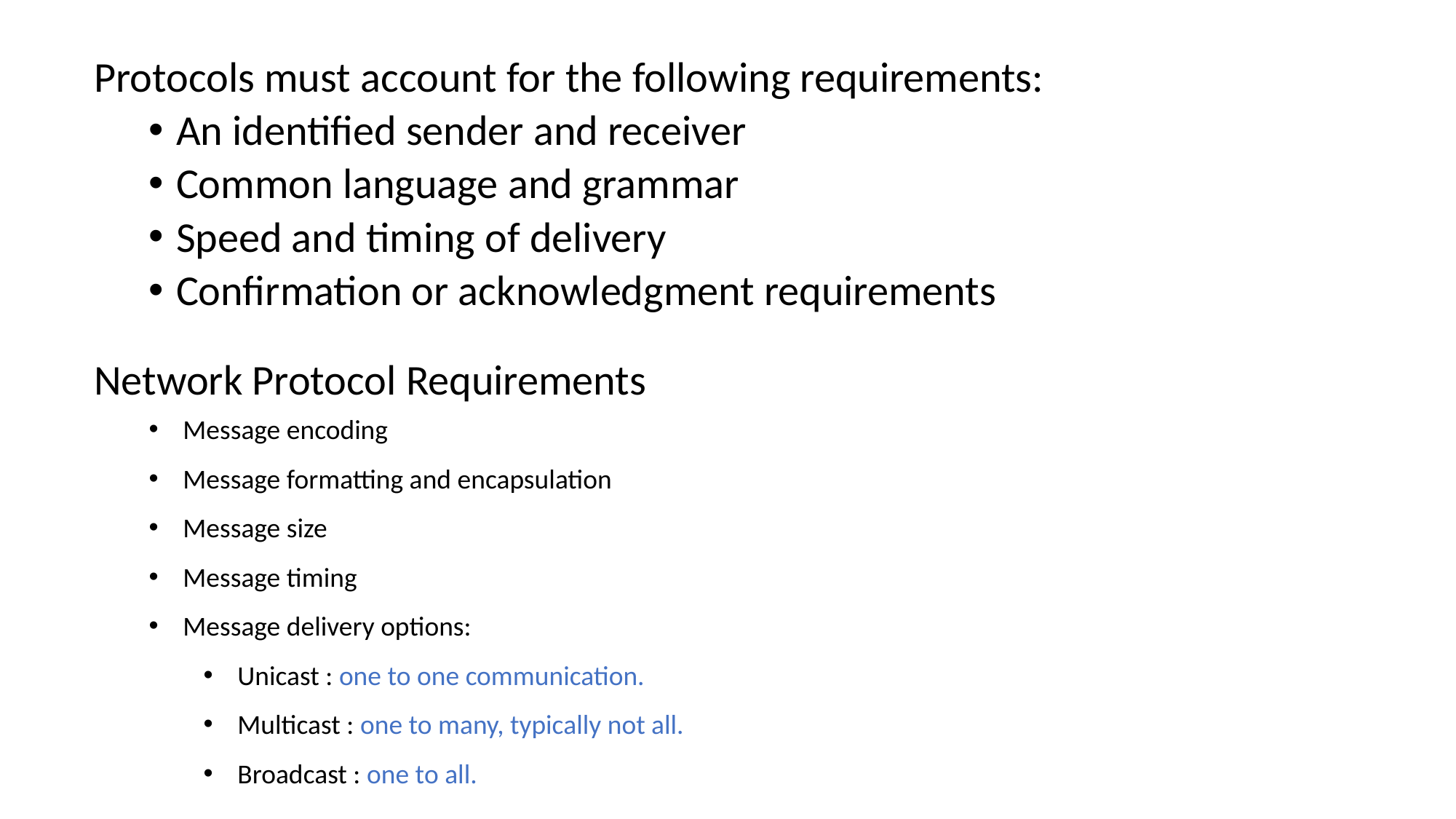

Protocols must account for the following requirements:
An identified sender and receiver
Common language and grammar
Speed and timing of delivery
Confirmation or acknowledgment requirements

Network Protocol Requirements
Message encoding
Message formatting and encapsulation
Message size
Message timing
Message delivery options:
Unicast : one to one communication.
Multicast : one to many, typically not all.
Broadcast : one to all.